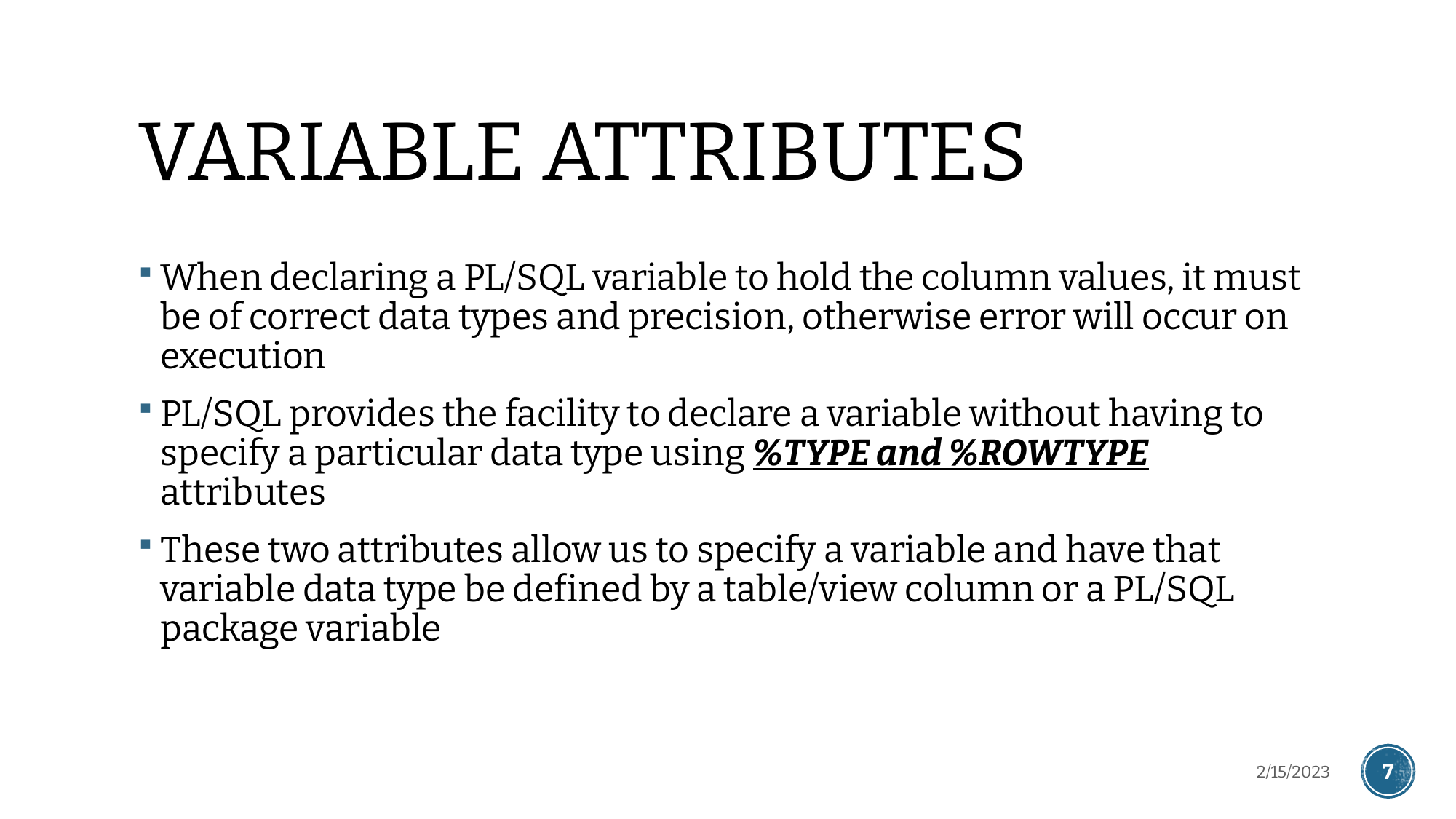

# VARIABLE ATTRIBUTES
When declaring a PL/SQL variable to hold the column values, it must be of correct data types and precision, otherwise error will occur on execution
PL/SQL provides the facility to declare a variable without having to specify a particular data type using %TYPE and %ROWTYPE attributes
These two attributes allow us to specify a variable and have that variable data type be defined by a table/view column or a PL/SQL package variable
2/15/2023
7